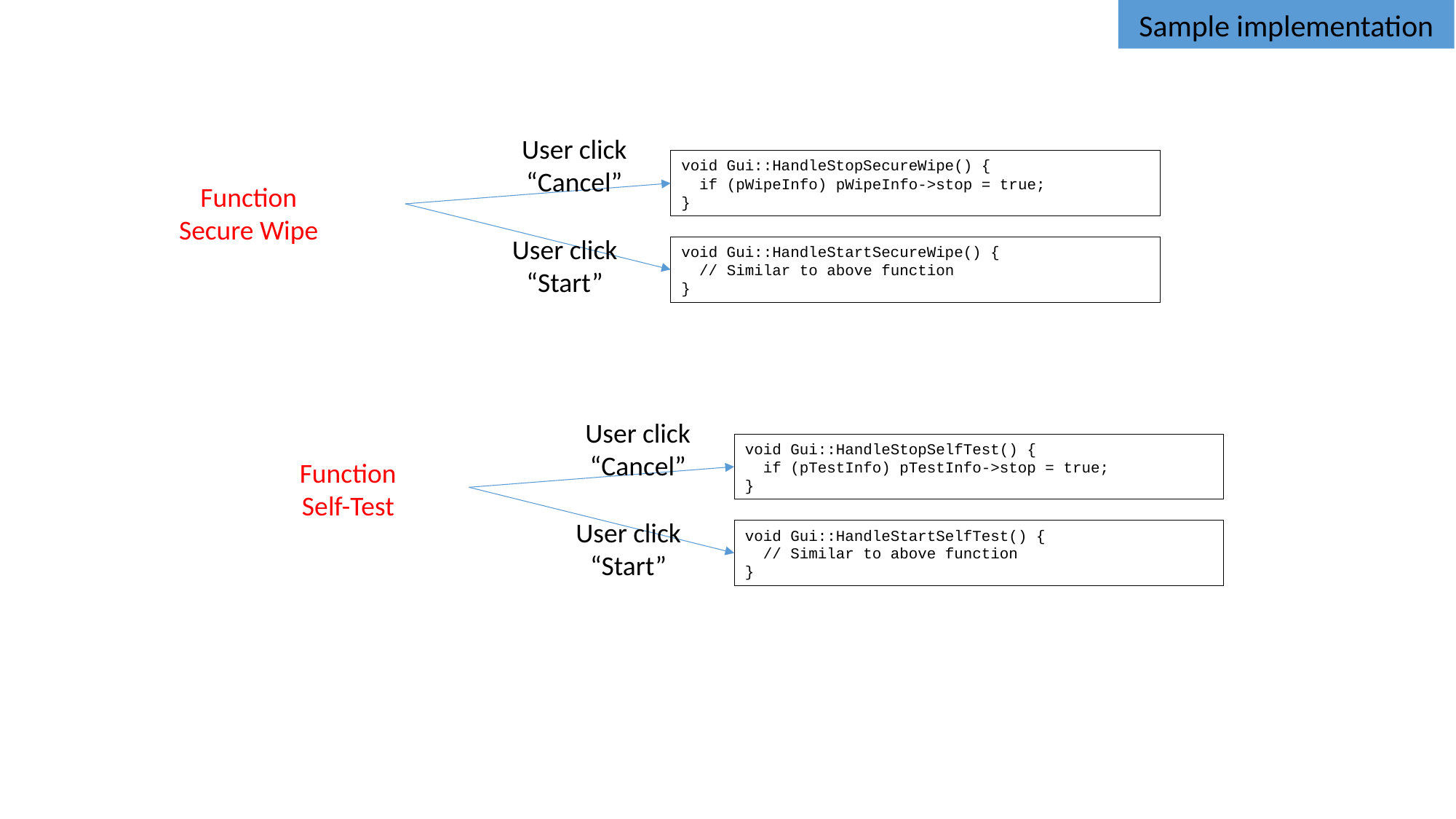

Sample implementation
User click
“Cancel”
void Gui::HandleStopSecureWipe() {
  if (pWipeInfo) pWipeInfo->stop = true;
}
Function
Secure Wipe
User click
“Start”
void Gui::HandleStartSecureWipe() {
  // Similar to above function
}
User click
“Cancel”
void Gui::HandleStopSelfTest() {
  if (pTestInfo) pTestInfo->stop = true;
}
Function
Self-Test
User click
“Start”
void Gui::HandleStartSelfTest() {
  // Similar to above function
}